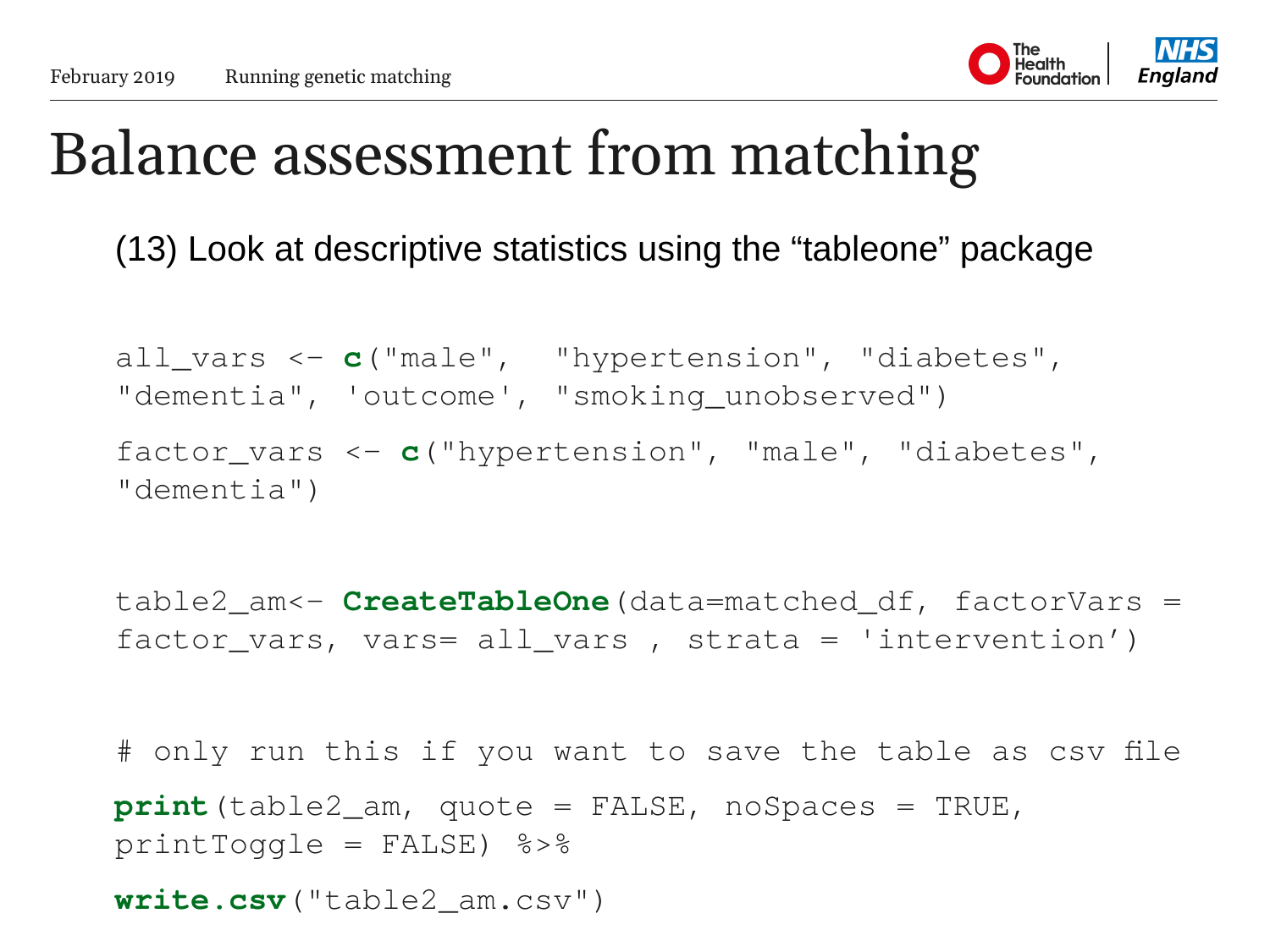

February 2019
Running genetic matching
# Balance assessment from matching
(13) Look at descriptive statistics using the “tableone” package

all_vars <- c("male",  "hypertension", "diabetes", "dementia", 'outcome', "smoking_unobserved")
factor_vars <- c("hypertension", "male", "diabetes", "dementia")

table2_am<- CreateTableOne(data=matched_df, factorVars = factor_vars, vars= all_vars , strata = 'intervention’)

# only run this if you want to save the table as csv file
print(table2_am, quote = FALSE, noSpaces = TRUE, printToggle = FALSE) %>%
write.csv("table2_am.csv")